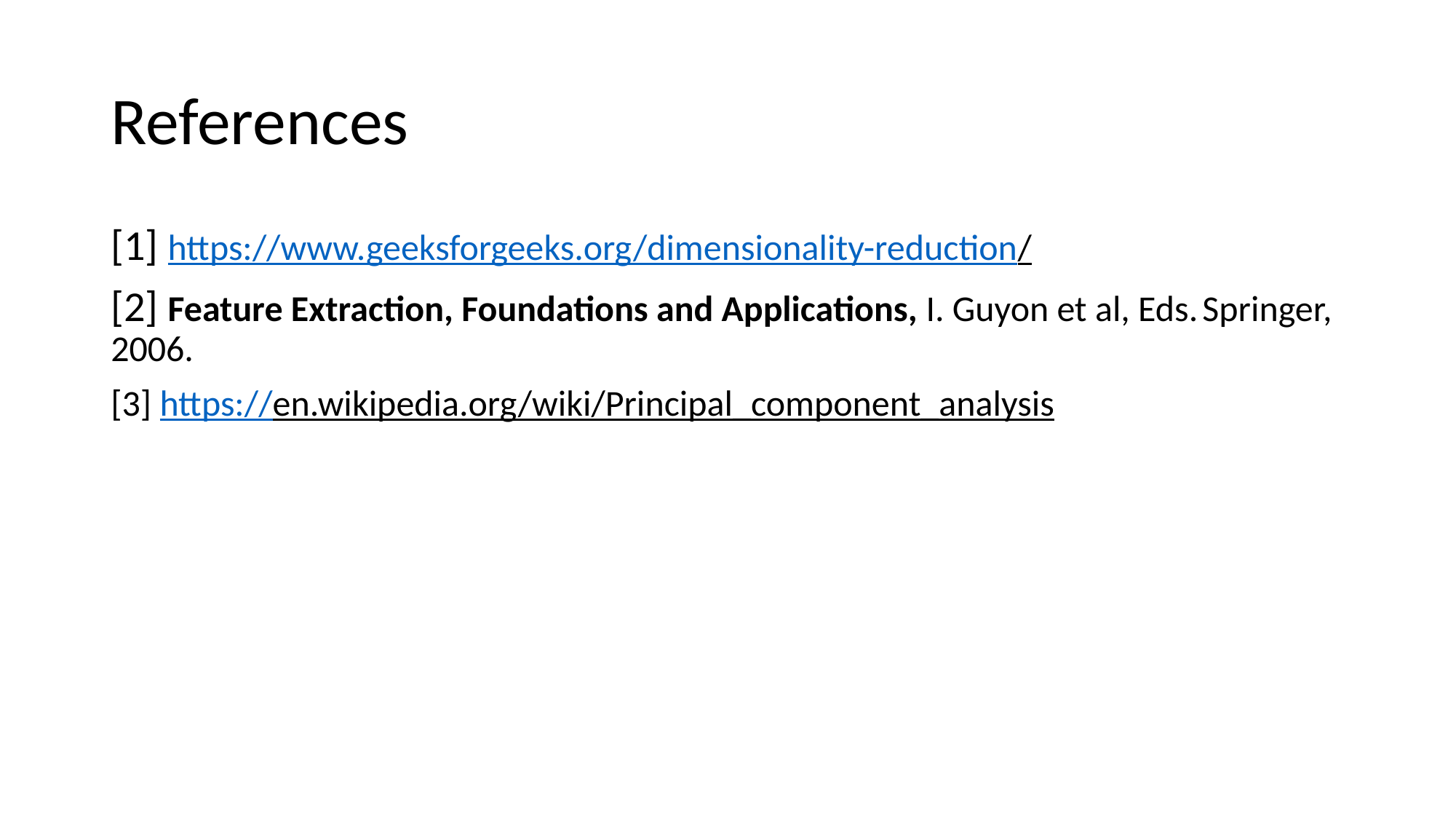

# References
[1] https://www.geeksforgeeks.org/dimensionality-reduction/
[2] Feature Extraction, Foundations and Applications, I. Guyon et al, Eds.	Springer, 2006.
[3] https://en.wikipedia.org/wiki/Principal_component_analysis